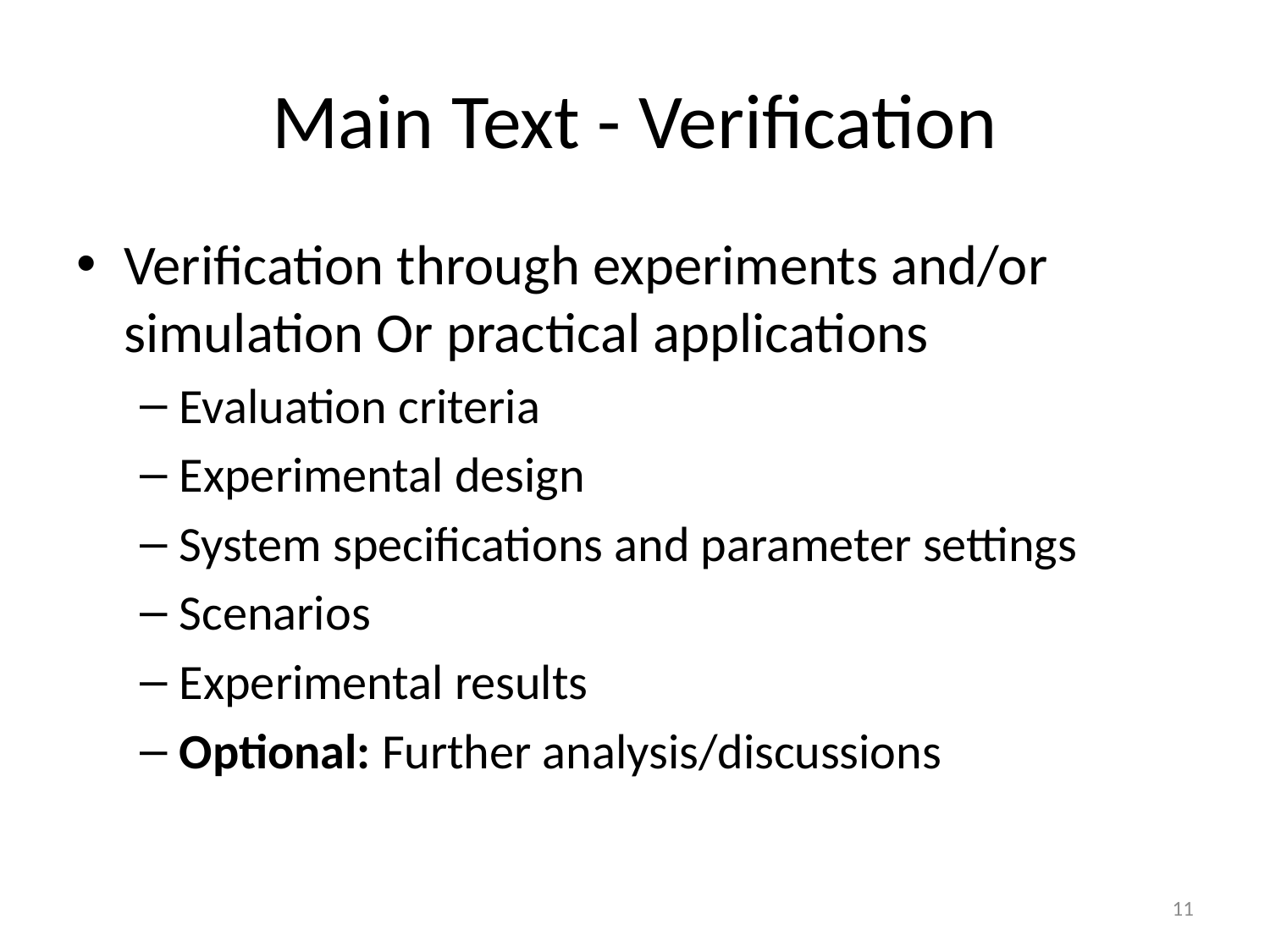

# Main Text - Verification
Verification through experiments and/or simulation Or practical applications
Evaluation criteria
Experimental design
System specifications and parameter settings
Scenarios
Experimental results
Optional: Further analysis/discussions

11